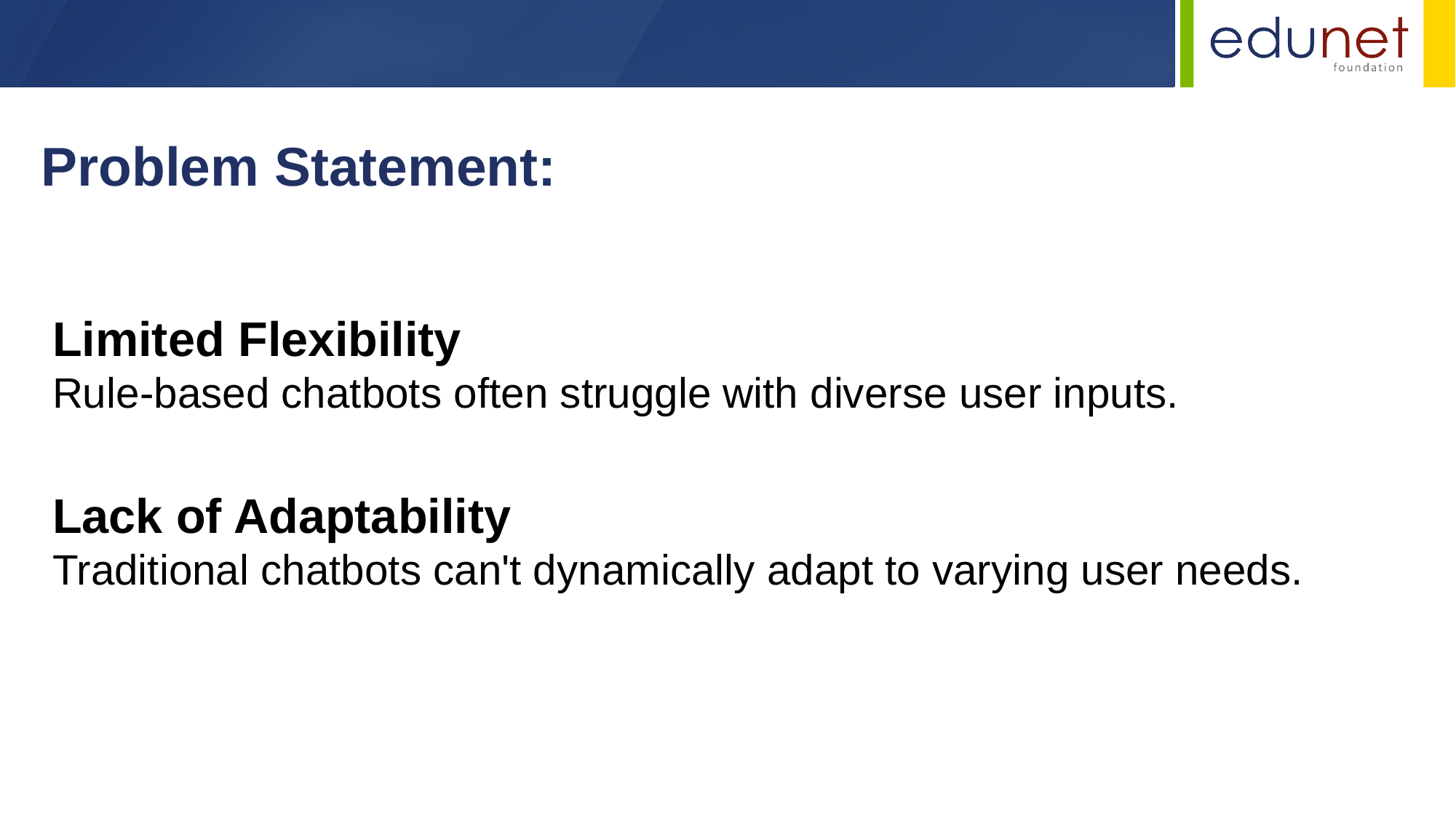

Problem Statement:
Limited Flexibility
Rule-based chatbots often struggle with diverse user inputs.

Lack of Adaptability
Traditional chatbots can't dynamically adapt to varying user needs.